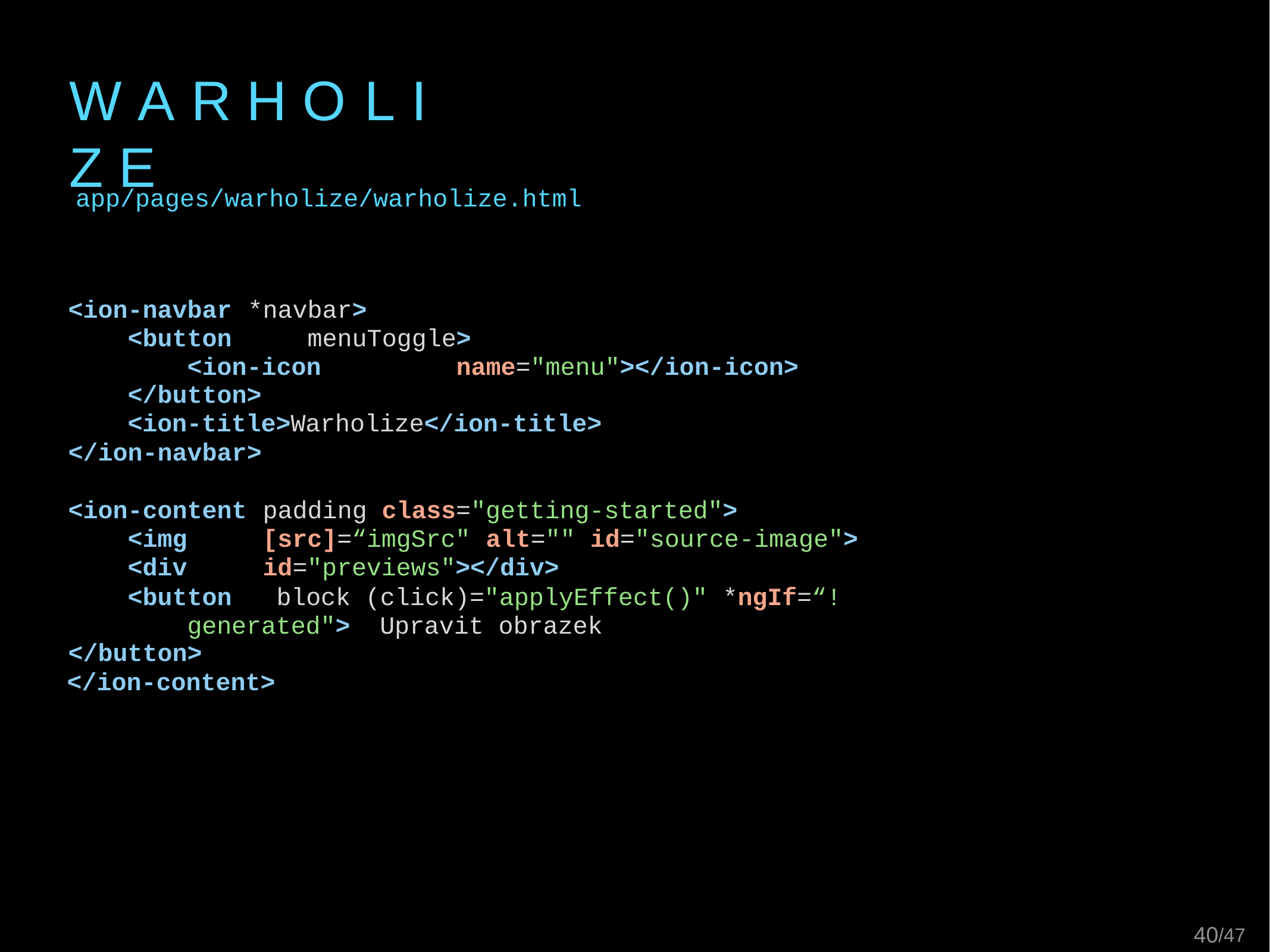

# W A R H O L I Z E
app/pages/warholize/warholize.html
<ion-navbar	*navbar>
<button	menuToggle>
<ion-icon	name="menu"></ion-icon>
</button>
<ion-title>Warholize</ion-title>
</ion-navbar>

<ion-content	padding	class="getting-started">
<img	[src]=“imgSrc"	alt=""	id="source-image">
<div	id="previews"></div>
<button	block (click)="applyEffect()"	*ngIf=“!generated">  Upravit obrazek
</button>
</ion-content>
40/47